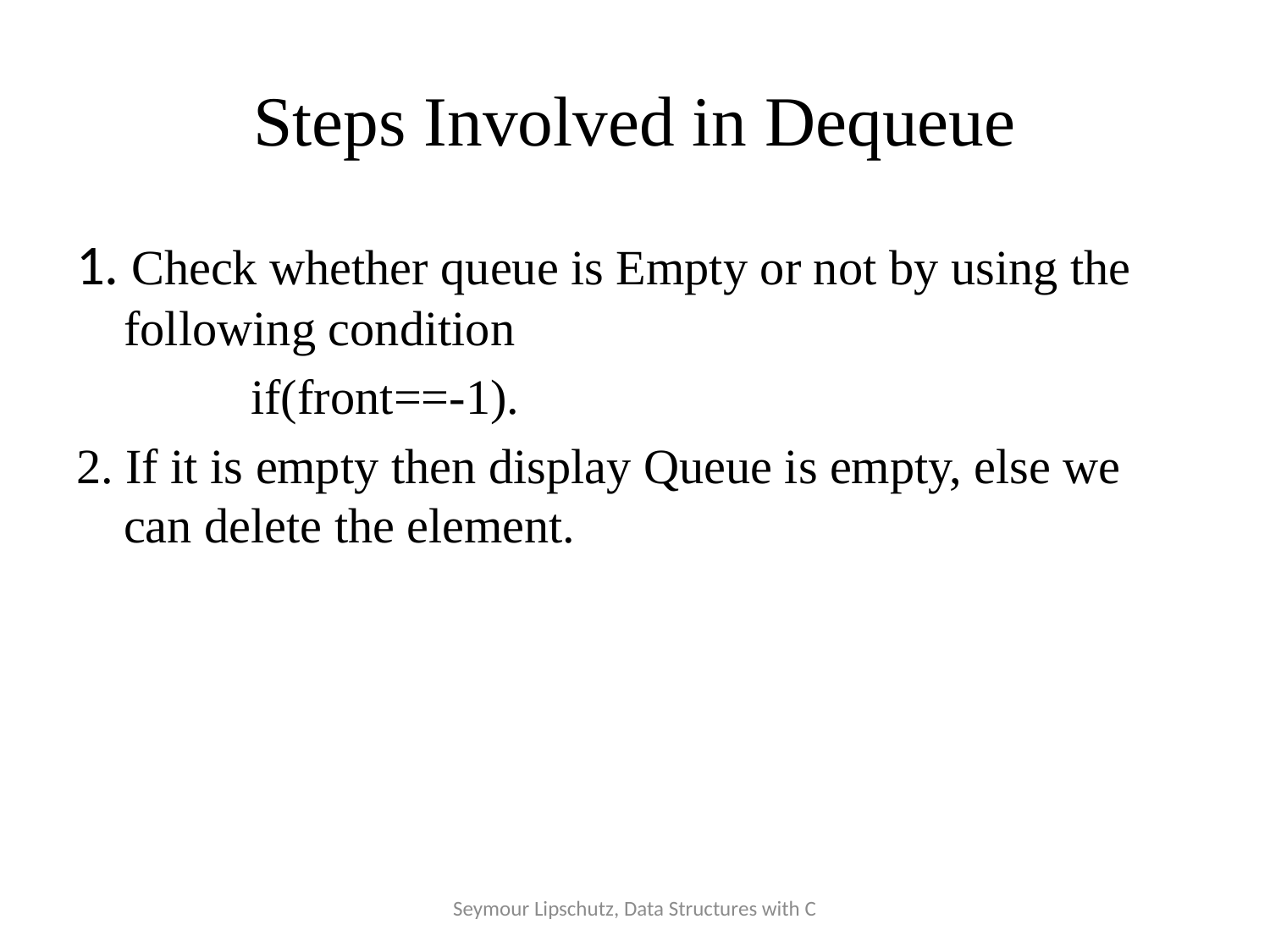

# Steps Involved in Dequeue
1. Check whether queue is Empty or not by using the following condition
		if(front==-1).
2. If it is empty then display Queue is empty, else we can delete the element.

Seymour Lipschutz, Data Structures with C